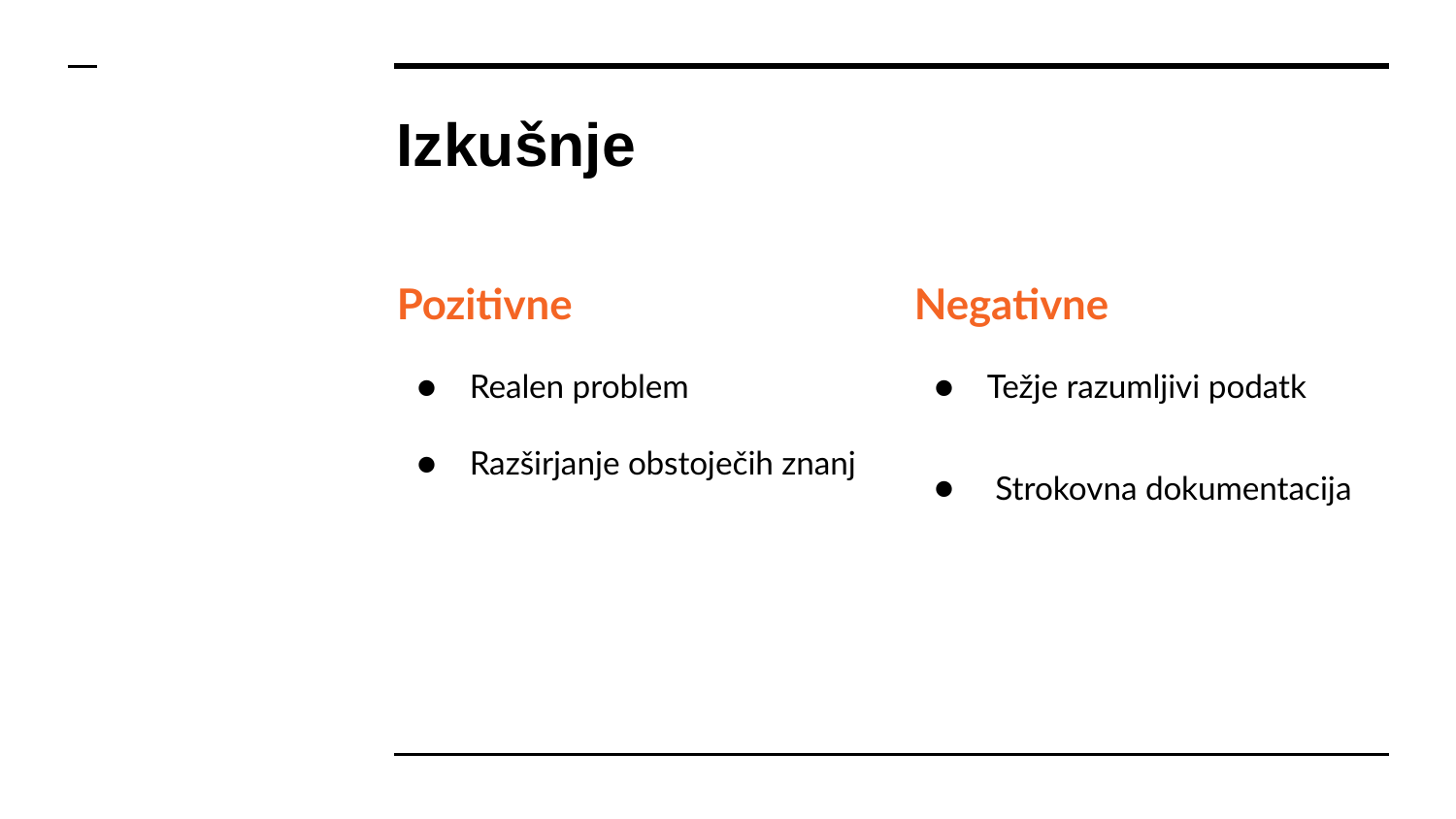

# Izkušnje
Pozitivne
Realen problem
Razširjanje obstoječih znanj
Negativne
Težje razumljivi podatk
 Strokovna dokumentacija